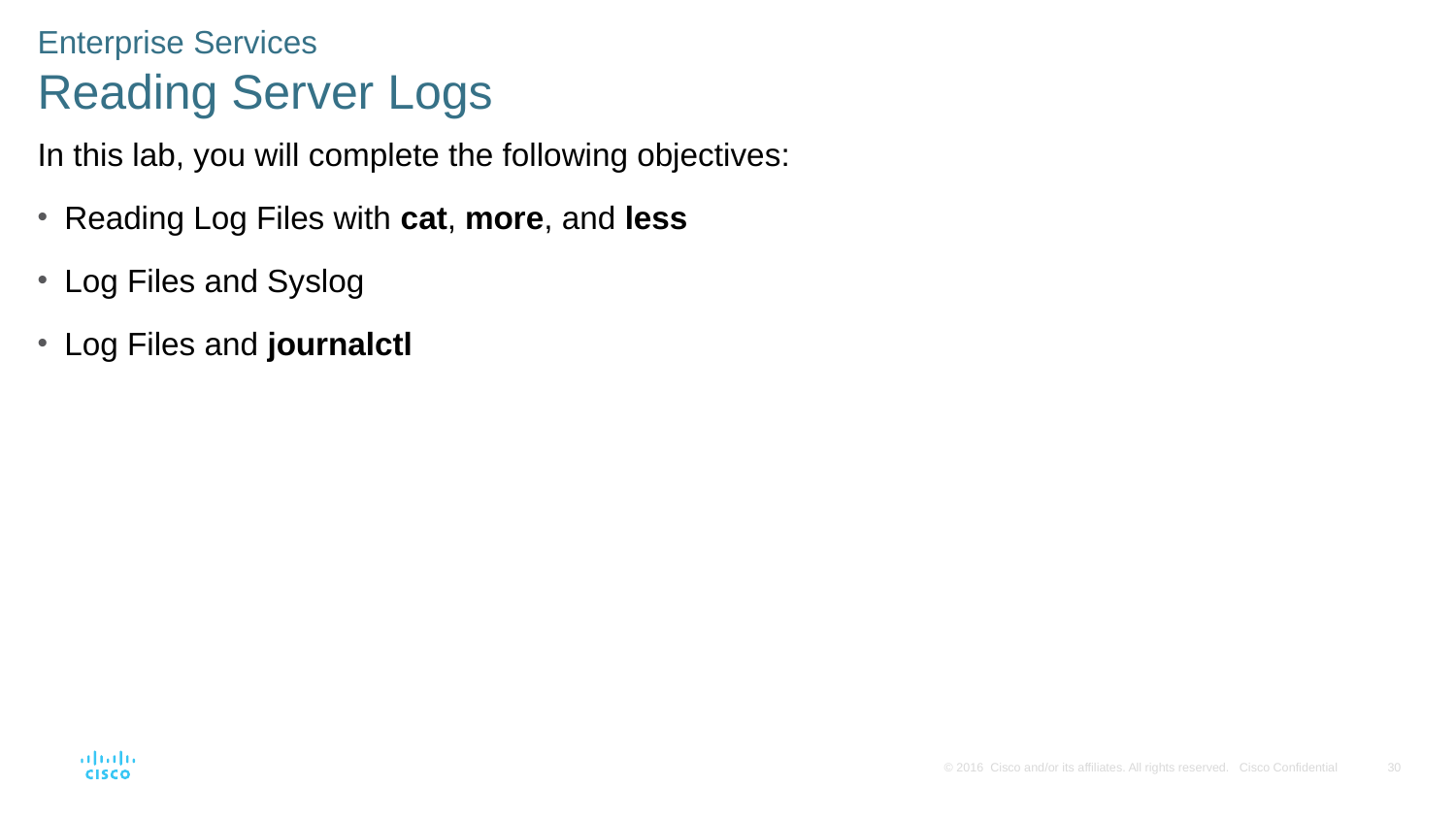

Enterprise Services
Reading Server Logs
In this lab, you will complete the following objectives:
Reading Log Files with cat, more, and less
Log Files and Syslog
Log Files and journalctl